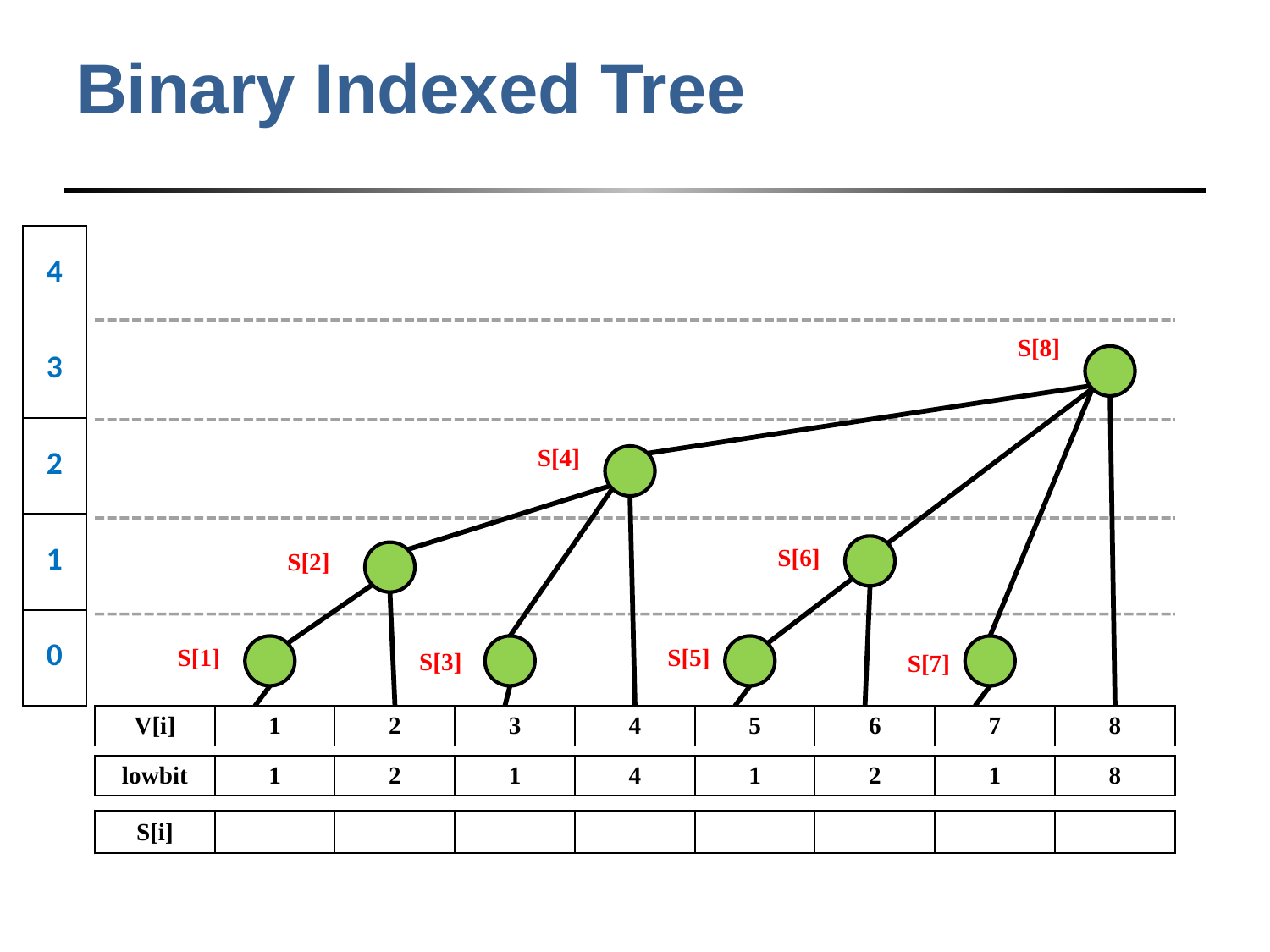

# Binary Indexed Tree
| 4 |
| --- |
| 3 |
| 2 |
| 1 |
| 0 |
S[8]

S[4]

S[6]

S[2]

S[1]

S[5]

S[3]
S[7]
| V[i] | 1 | 2 | 3 | 4 | 5 | 6 | 7 | 8 |
| --- | --- | --- | --- | --- | --- | --- | --- | --- |
| lowbit | 1 | 2 | 1 | 4 | 1 | 2 | 1 | 8 |
| --- | --- | --- | --- | --- | --- | --- | --- | --- |
| S[i] |  |  |  |  |  |  |  |  |
| --- | --- | --- | --- | --- | --- | --- | --- | --- |